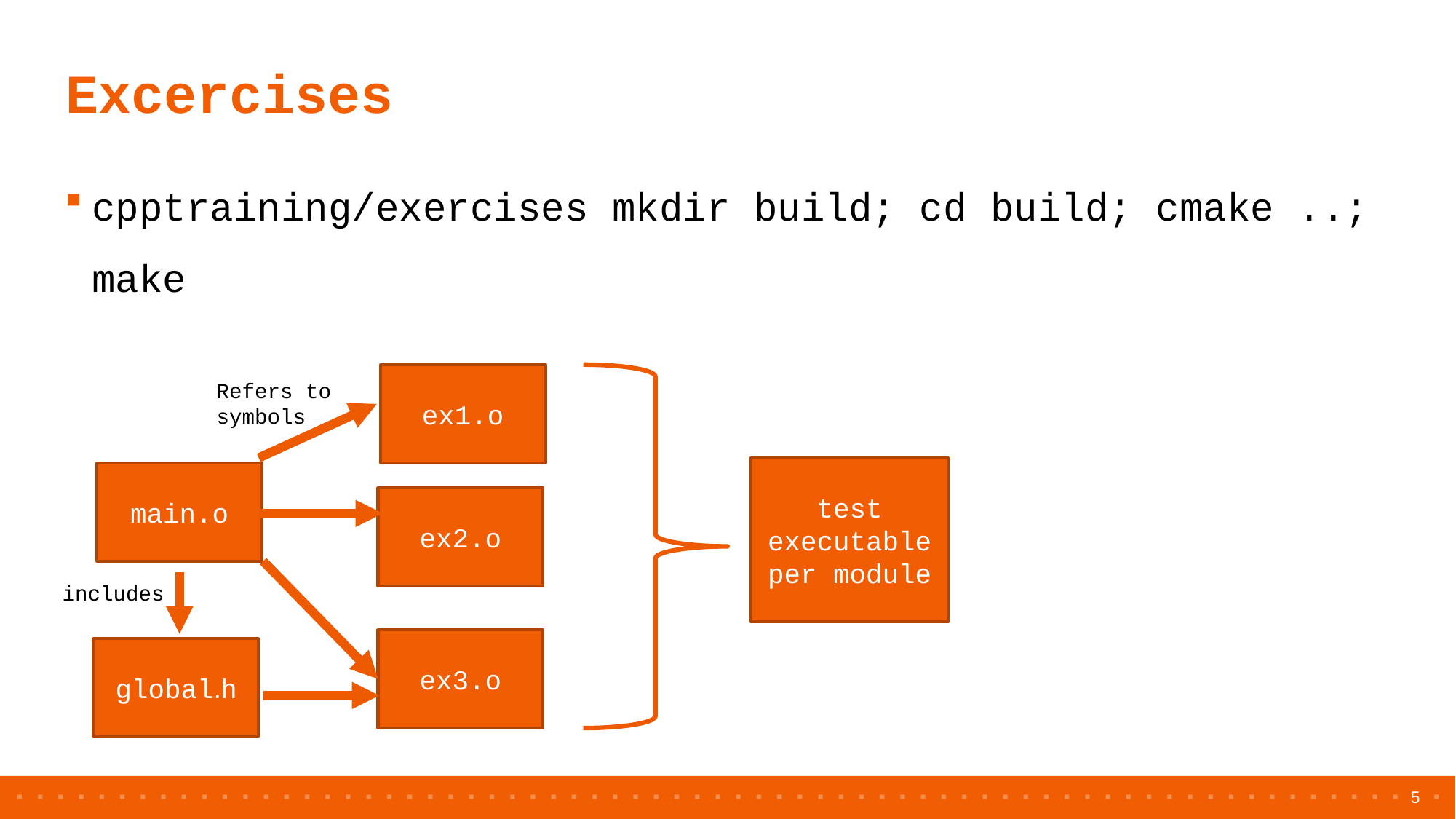

# Excercises
cpptraining/exercises mkdir build; cd build; cmake ..; make

ex1.o

Refers to
symbols
test executable per module
main.o
ex2.o
includes
ex3.o
global.h
5